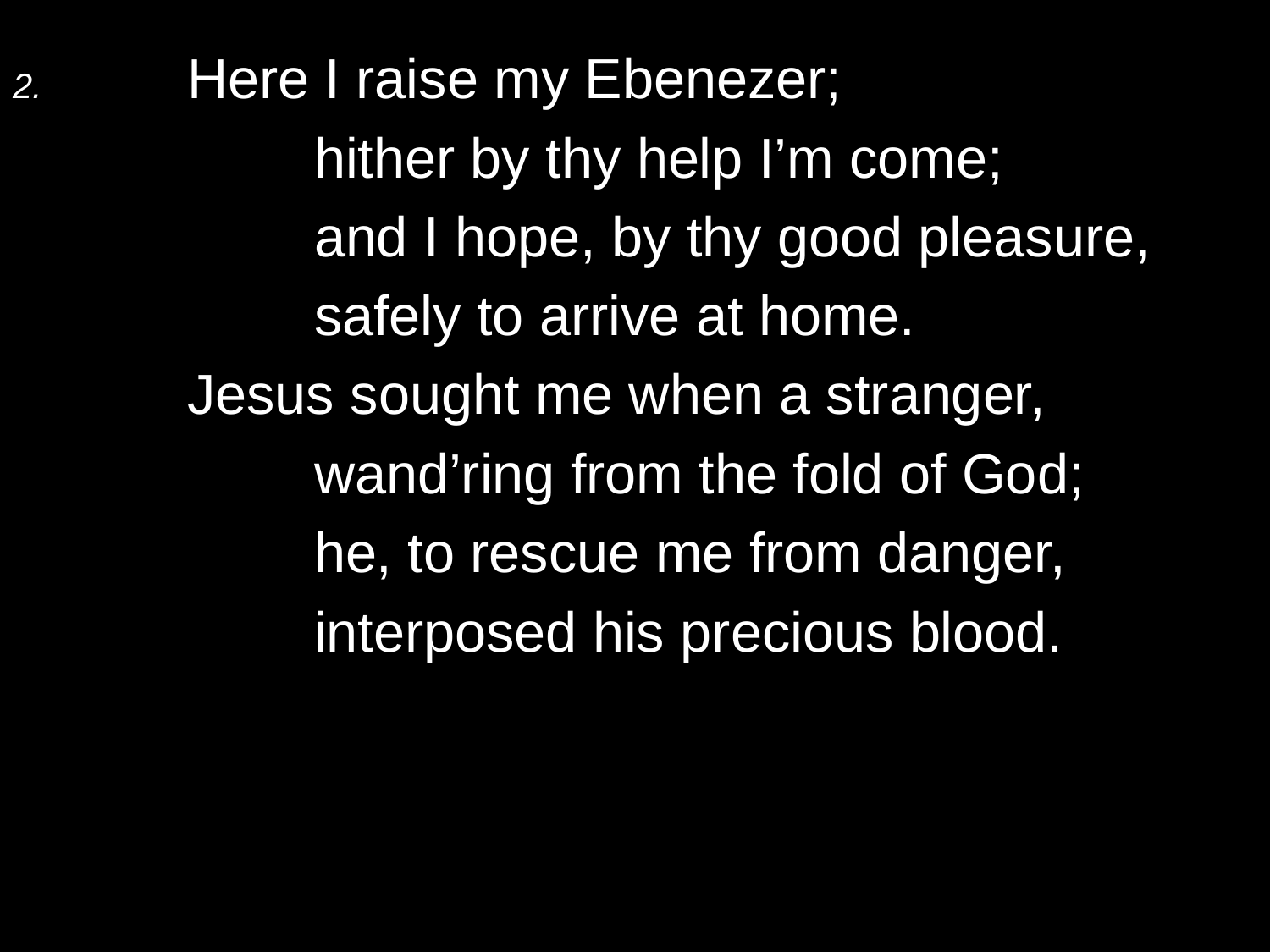

2.	Here I raise my Ebenezer;
		hither by thy help I’m come;
		and I hope, by thy good pleasure,
		safely to arrive at home.
	Jesus sought me when a stranger,
		wand’ring from the fold of God;
		he, to rescue me from danger,
		interposed his precious blood.